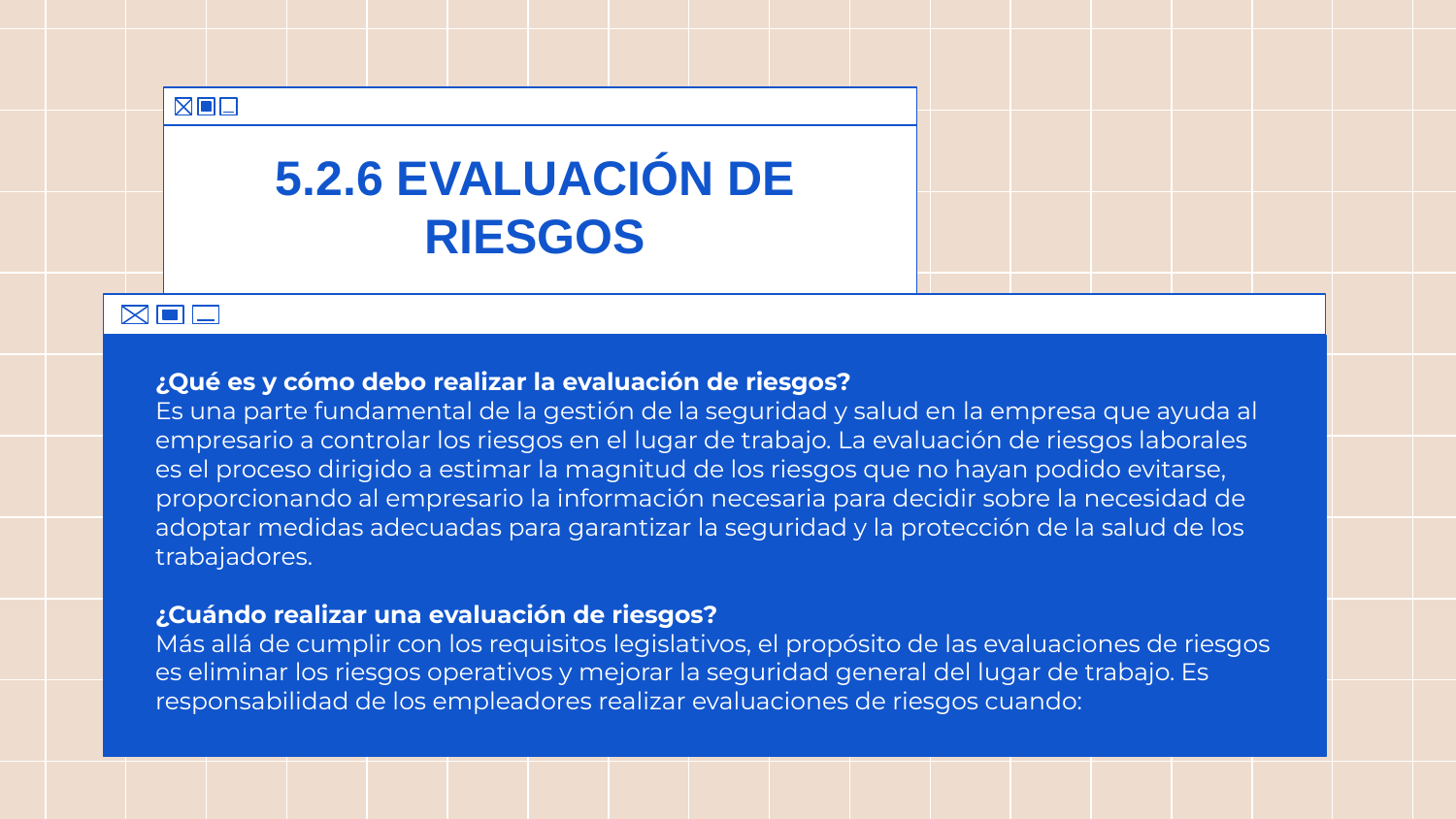

# 5.2.6 EVALUACIÓN DE RIESGOS

¿Qué es y cómo debo realizar la evaluación de riesgos?
Es una parte fundamental de la gestión de la seguridad y salud en la empresa que ayuda al empresario a controlar los riesgos en el lugar de trabajo. La evaluación de riesgos laborales es el proceso dirigido a estimar la magnitud de los riesgos que no hayan podido evitarse, proporcionando al empresario la información necesaria para decidir sobre la necesidad de adoptar medidas adecuadas para garantizar la seguridad y la protección de la salud de los trabajadores.

¿Cuándo realizar una evaluación de riesgos?
Más allá de cumplir con los requisitos legislativos, el propósito de las evaluaciones de riesgos es eliminar los riesgos operativos y mejorar la seguridad general del lugar de trabajo. Es responsabilidad de los empleadores realizar evaluaciones de riesgos cuando: